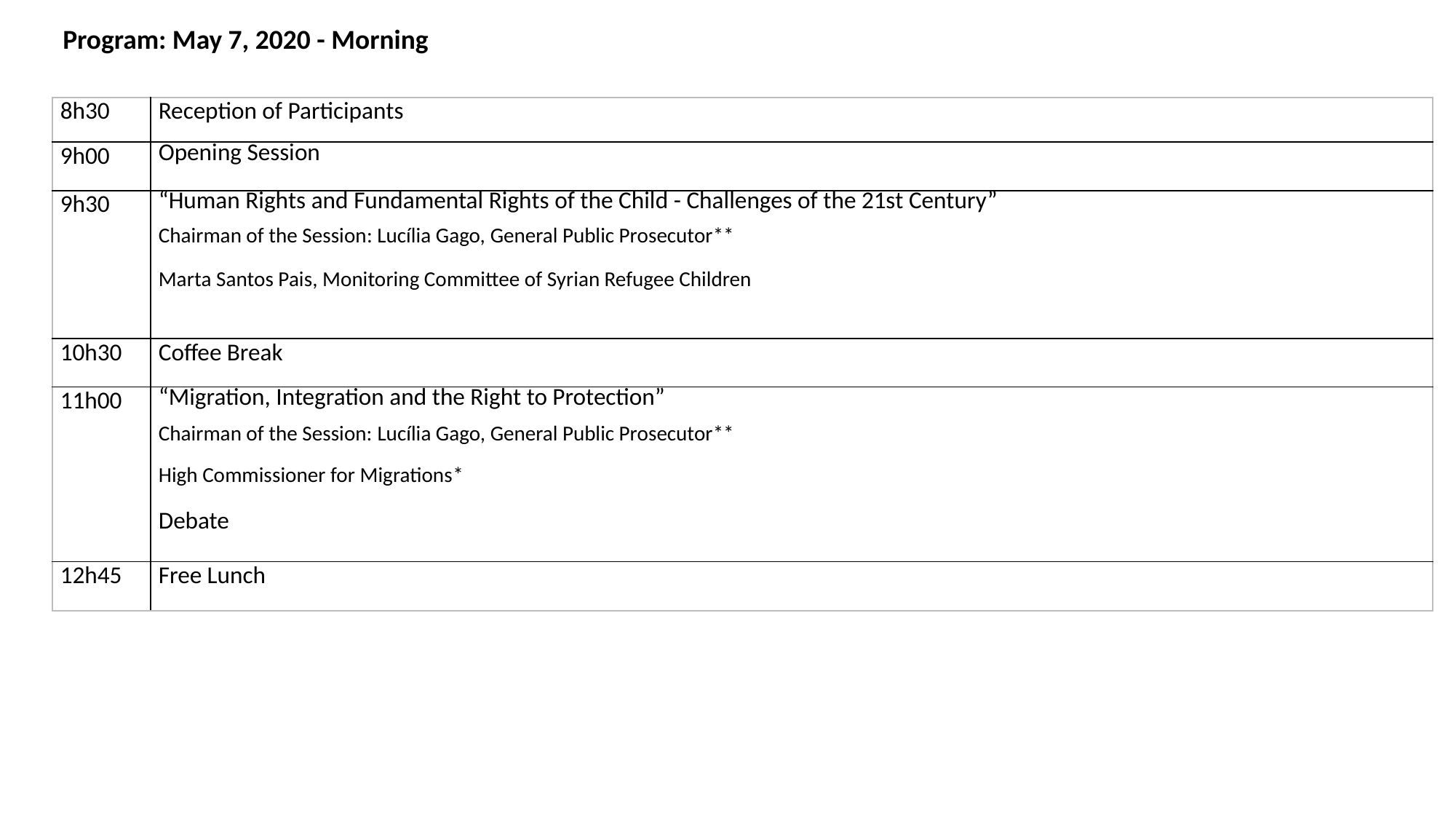

Program: May 7, 2020 - Morning
| 8h30 | Reception of Participants |
| --- | --- |
| 9h00 | Opening Session |
| 9h30 | “Human Rights and Fundamental Rights of the Child - Challenges of the 21st Century”   Chairman of the Session: Lucília Gago, General Public Prosecutor\*\* Marta Santos Pais, Monitoring Committee of Syrian Refugee Children |
| 10h30 | Coffee Break |
| 11h00 | “Migration, Integration and the Right to Protection”   Chairman of the Session: Lucília Gago, General Public Prosecutor\*\* High Commissioner for Migrations\* Debate |
| 12h45 | Free Lunch |